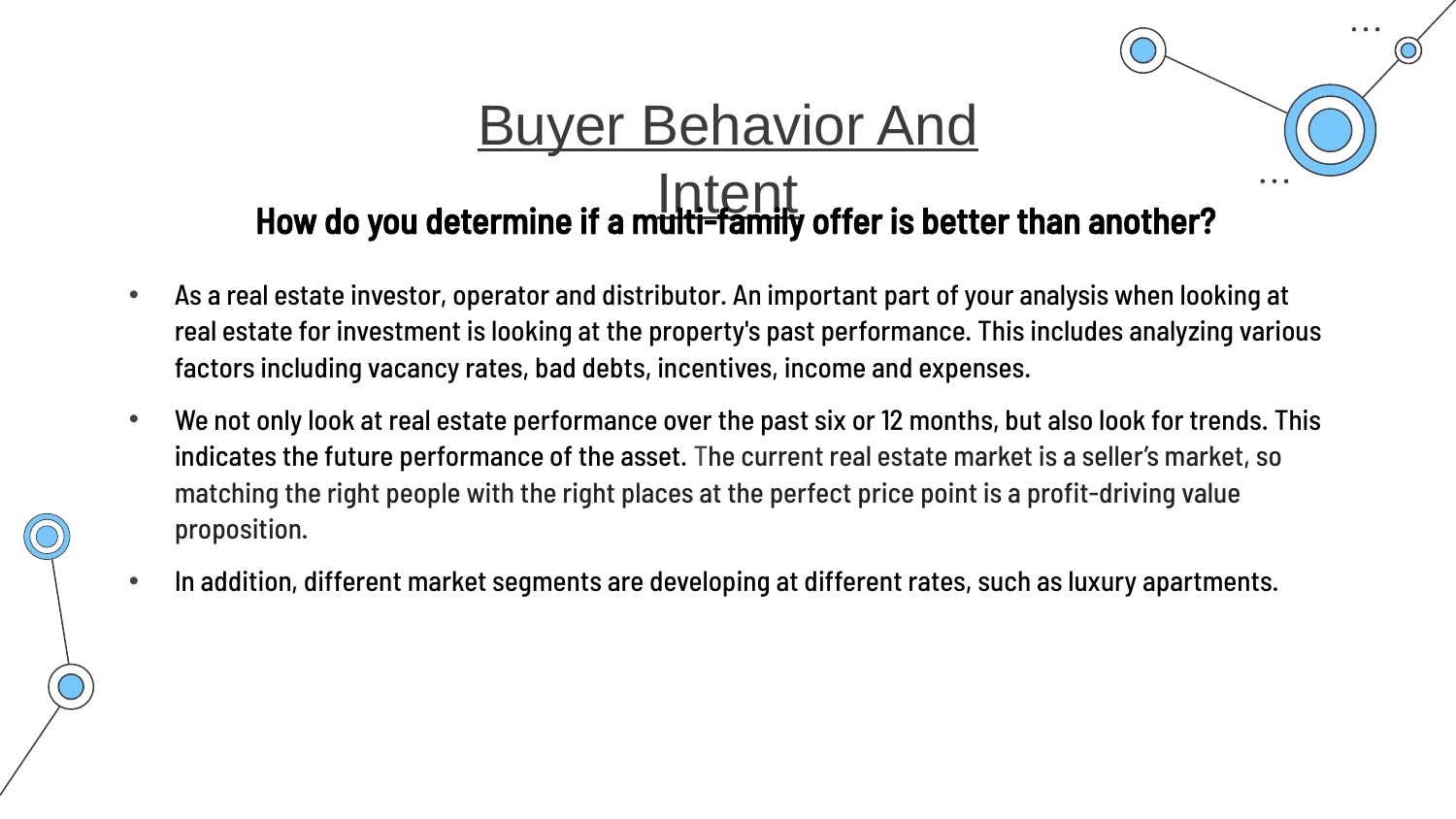

# Buyer Behavior And Intent
How do you determine if a multi-family offer is better than another?

As a real estate investor, operator and distributor. An important part of your analysis when looking at real estate for investment is looking at the property's past performance. This includes analyzing various factors including vacancy rates, bad debts, incentives, income and expenses.
We not only look at real estate performance over the past six or 12 months, but also look for trends. This indicates the future performance of the asset. The current real estate market is a seller’s market, so matching the right people with the right places at the perfect price point is a profit-driving value proposition.
In addition, different market segments are developing at different rates, such as luxury apartments.